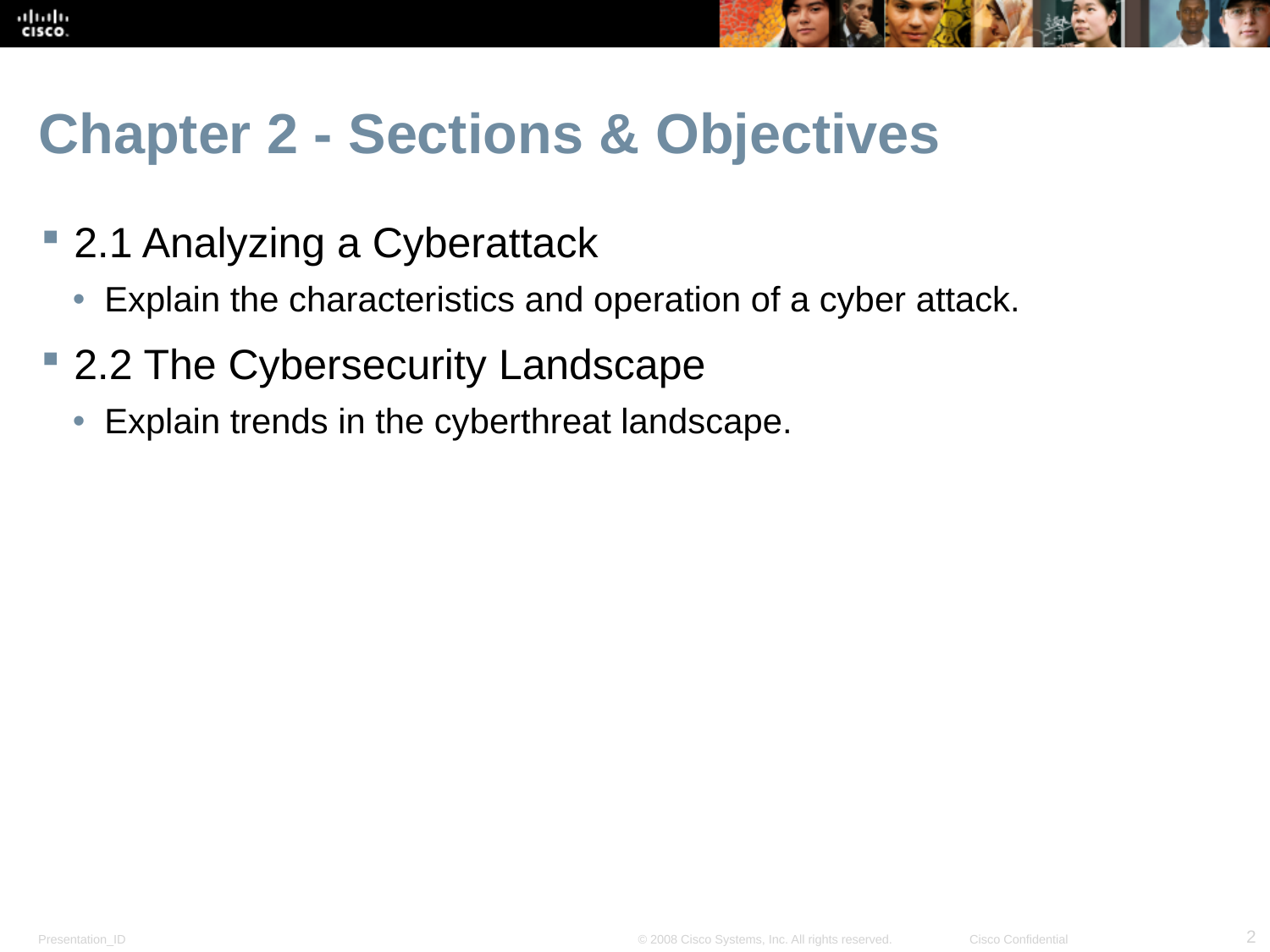

# Chapter 2 - Sections & Objectives
2.1 Analyzing a Cyberattack
Explain the characteristics and operation of a cyber attack.
2.2 The Cybersecurity Landscape
Explain trends in the cyberthreat landscape.